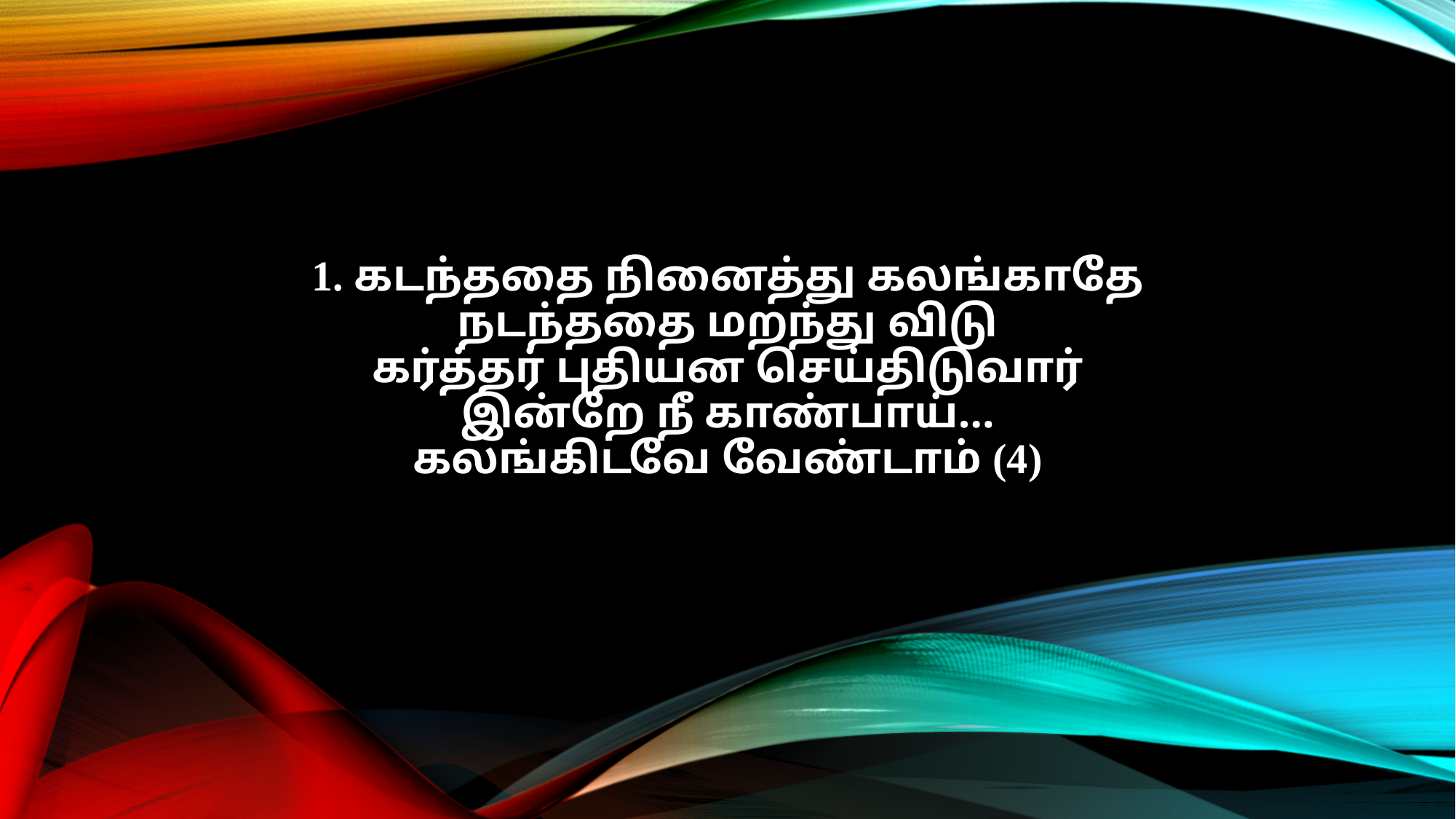

1. கடந்ததை நினைத்து கலங்காதே
நடந்ததை மறந்து விடு
கர்த்தர் புதியன செய்திடுவார்
இன்றே நீ காண்பாய்…
கலங்கிடவே வேண்டாம் (4)